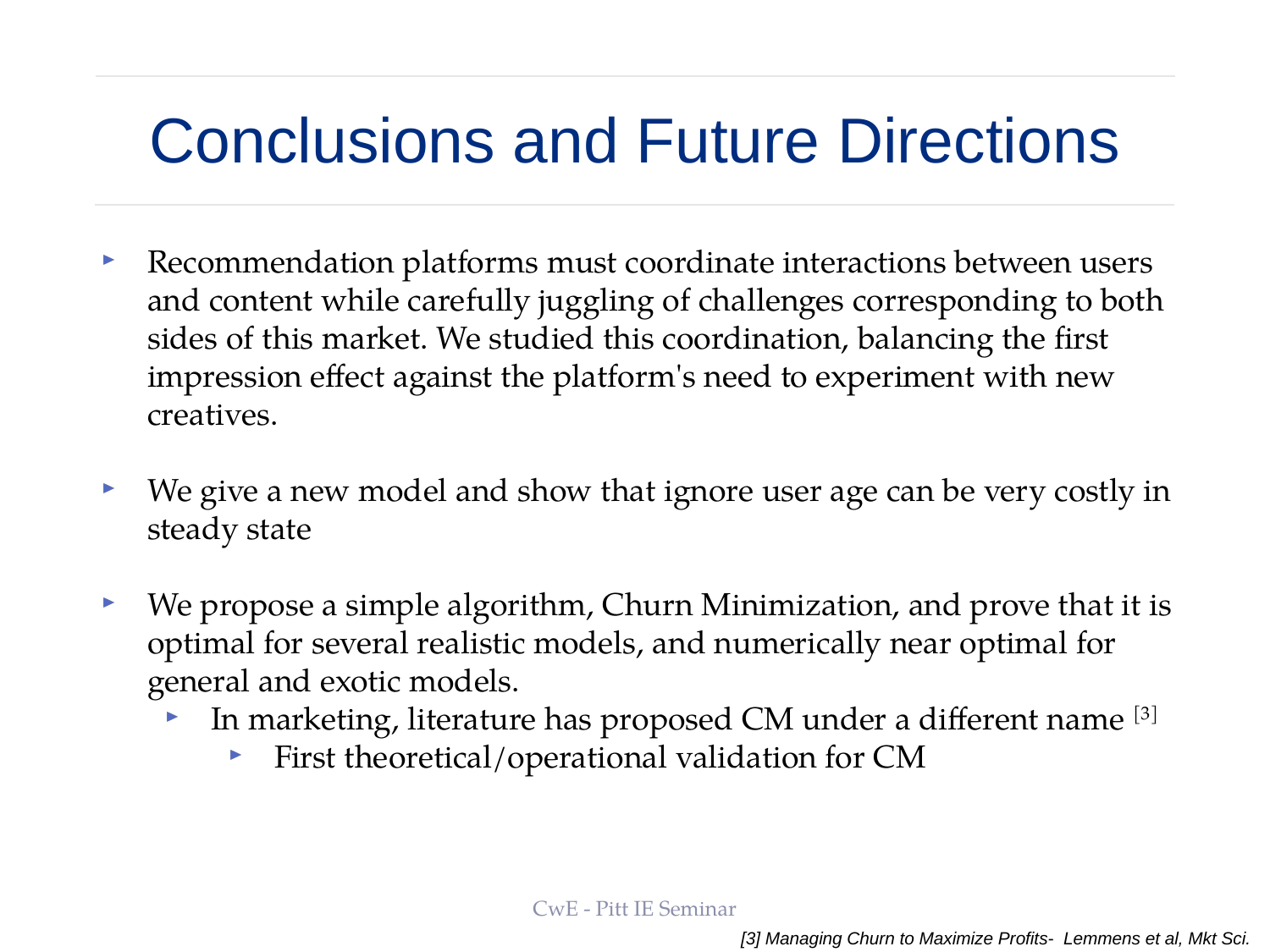

# Conclusions and Future Directions
Recommendation platforms must coordinate interactions between users and content while carefully juggling of challenges corresponding to both sides of this market. We studied this coordination, balancing the first impression effect against the platform's need to experiment with new creatives.

We give a new model and show that ignore user age can be very costly in steady state

We propose a simple algorithm, Churn Minimization, and prove that it is optimal for several realistic models, and numerically near optimal for general and exotic models.
In marketing, literature has proposed CM under a different name [3]
First theoretical/operational validation for CM

CwE - Pitt IE Seminar
[3] Managing Churn to Maximize Profits-  Lemmens et al, Mkt Sci.